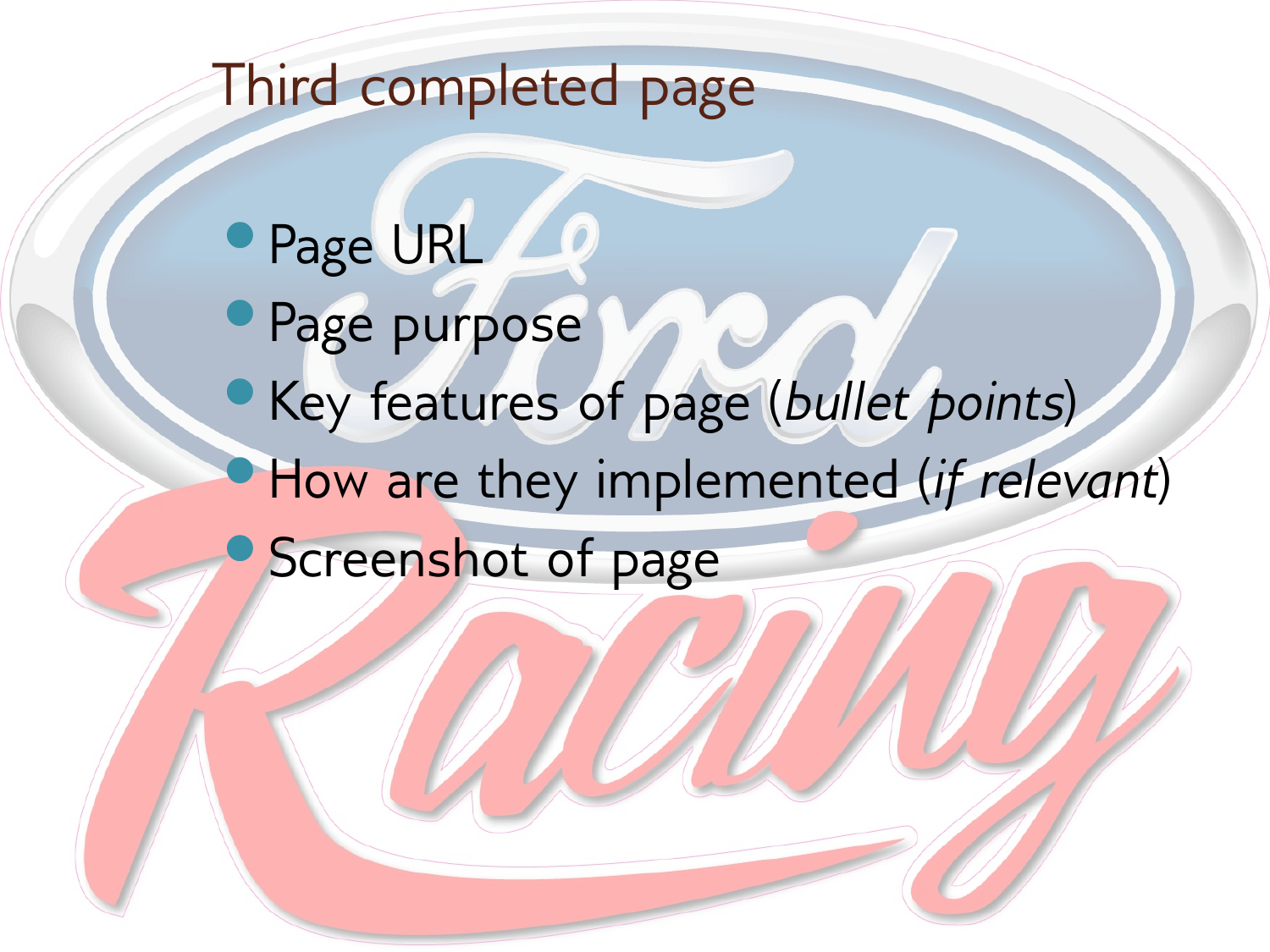

# Third completed page
Page URL
Page purpose
Key features of page (bullet points)
How are they implemented (if relevant)
Screenshot of page